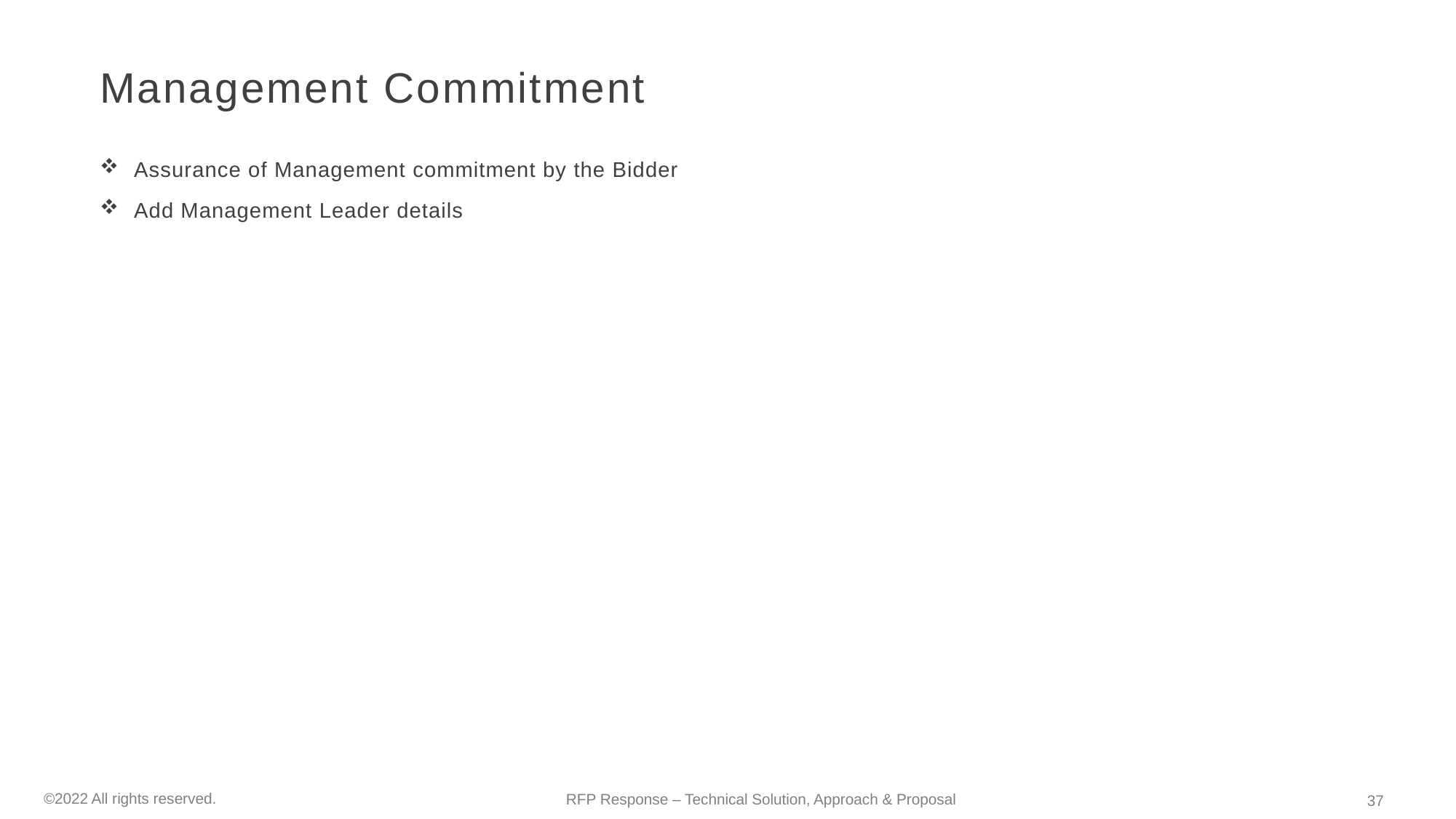

# Management Commitment
Assurance of Management commitment by the Bidder
Add Management Leader details